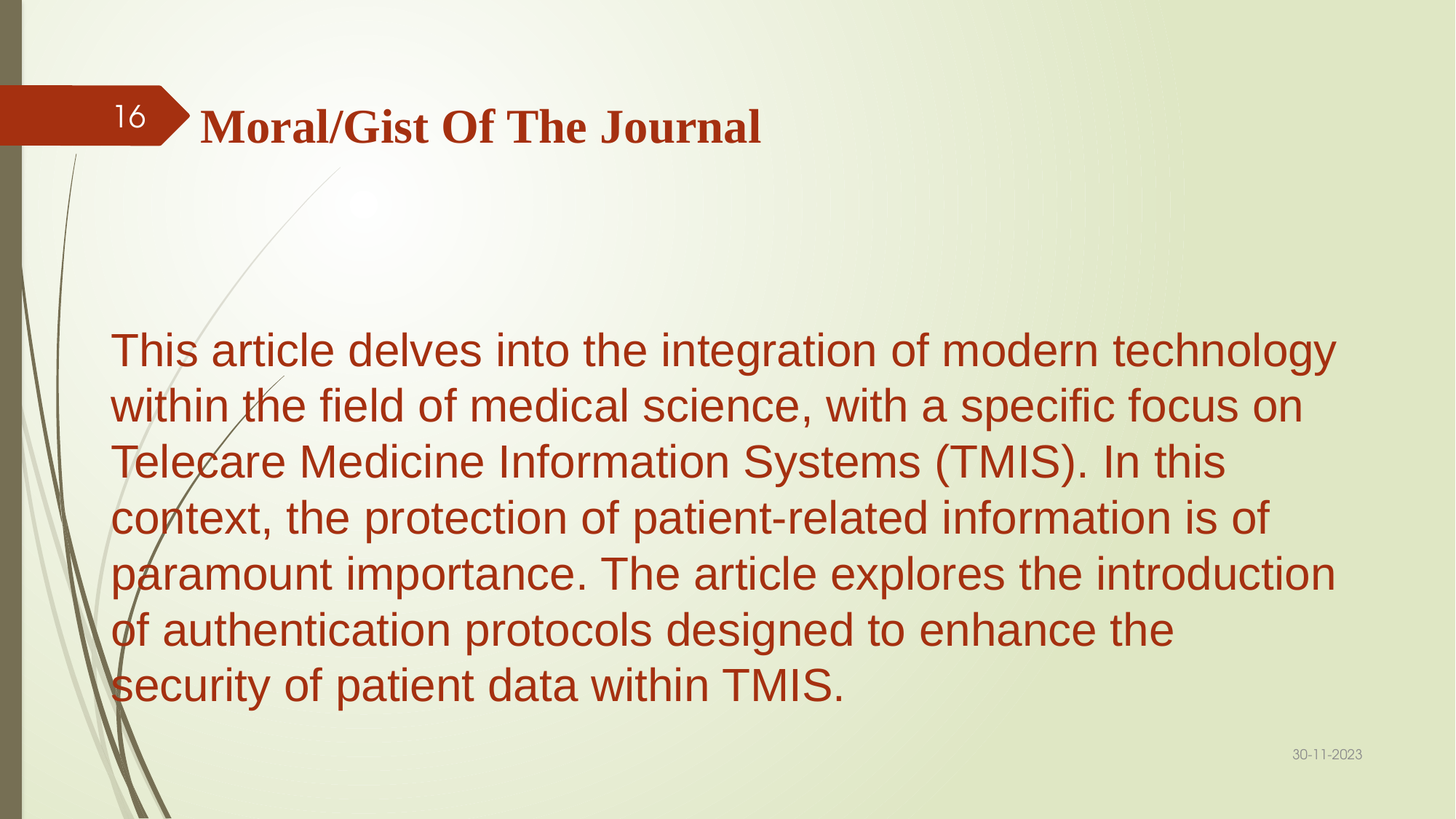

# Moral/Gist Of The Journal
16
This article delves into the integration of modern technology within the field of medical science, with a specific focus on Telecare Medicine Information Systems (TMIS). In this context, the protection of patient-related information is of paramount importance. The article explores the introduction of authentication protocols designed to enhance the security of patient data within TMIS.
30-11-2023